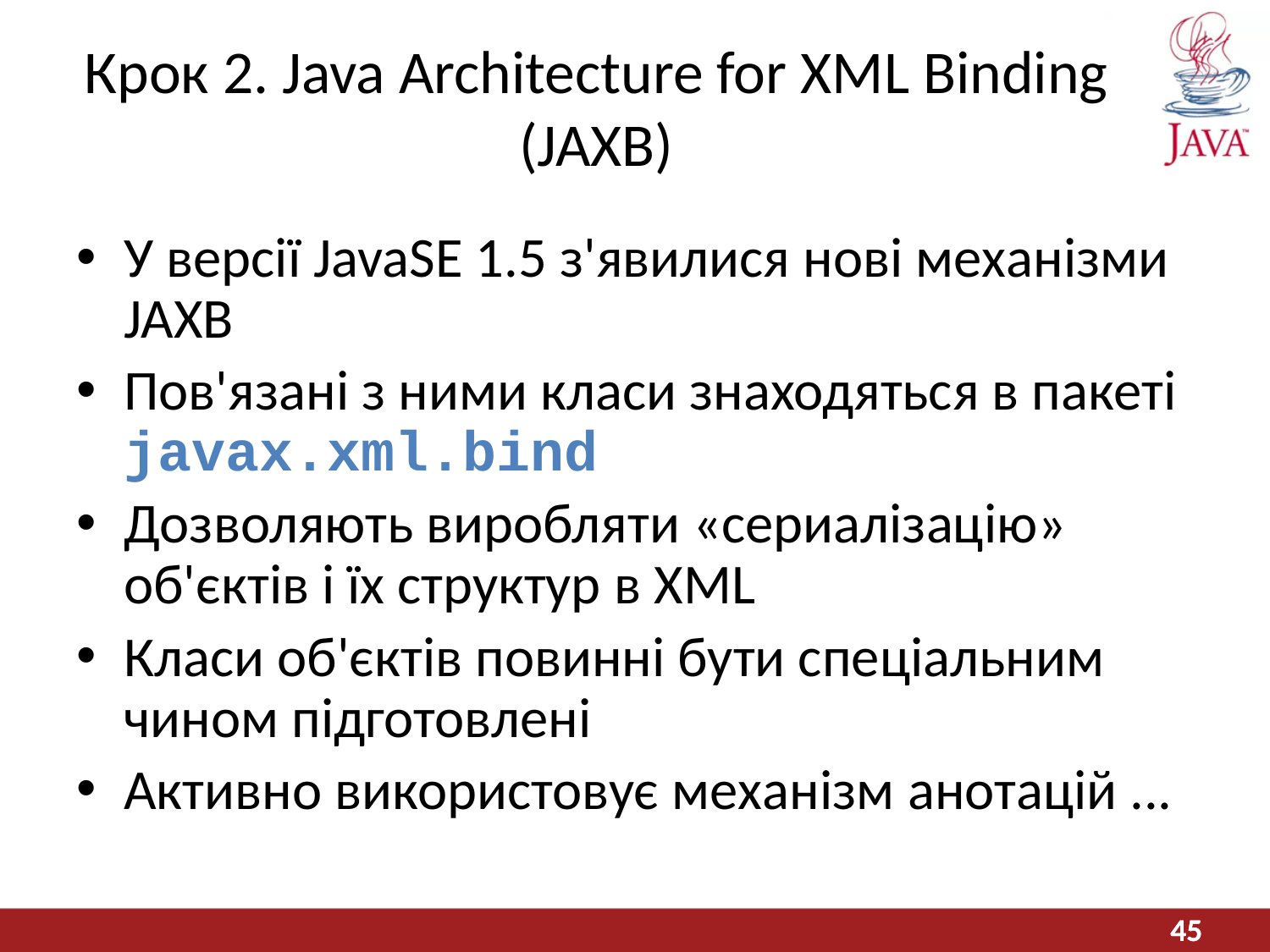

# Крок 2. Java Architecture for XML Binding (JAXB)
У версії JavaSE 1.5 з'явилися нові механізми JAXB
Пов'язані з ними класи знаходяться в пакеті javax.xml.bind
Дозволяють виробляти «сериалізацію» об'єктів і їх структур в XML
Класи об'єктів повинні бути спеціальним чином підготовлені
Активно використовує механізм анотацій ...